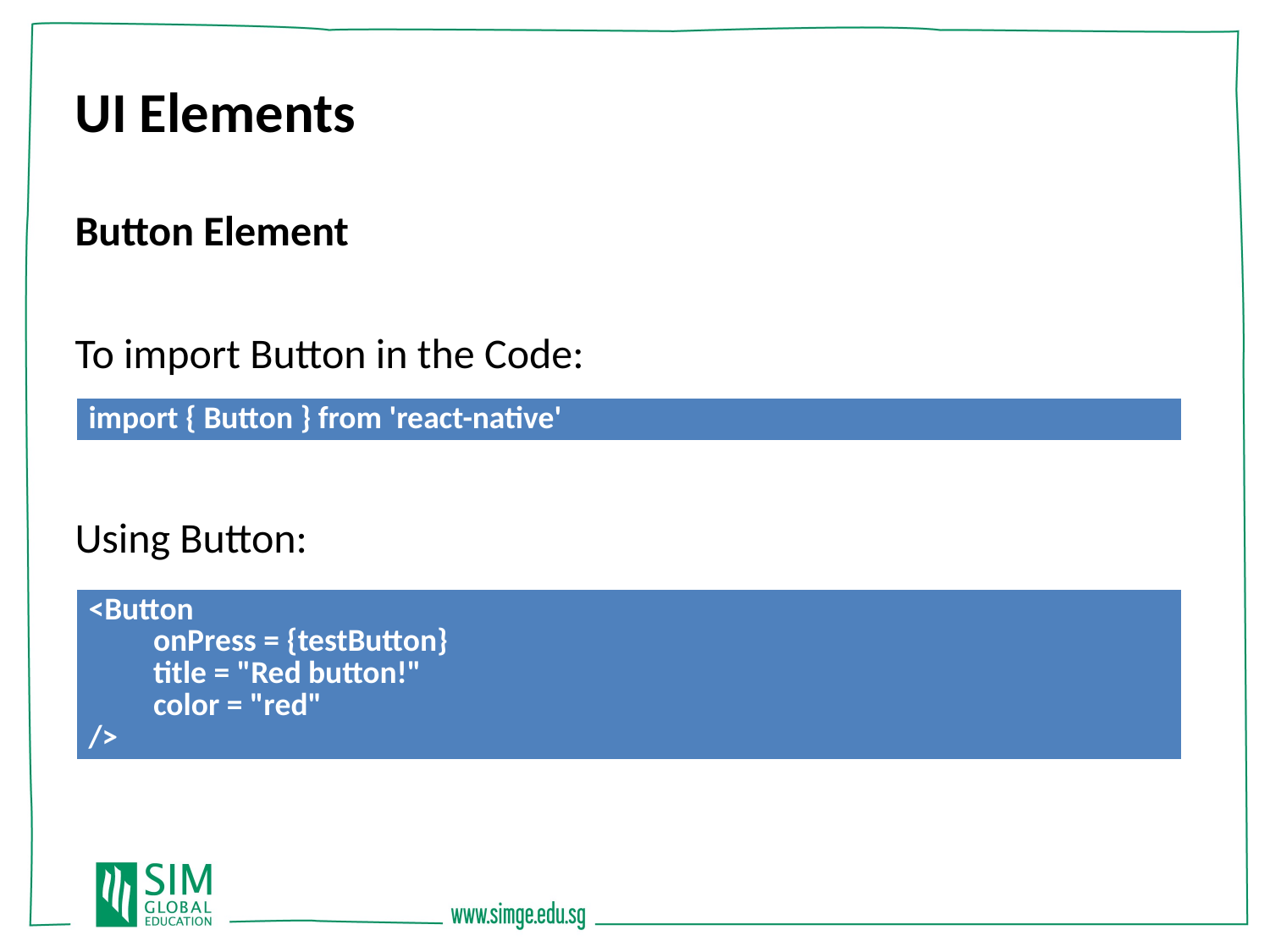

UI Elements
Button Element

To import Button in the Code:

Using Button:

| import { Button } from 'react-native' |
| --- |
| <Button onPress = {testButton} title = "Red button!" color = "red" /> |
| --- |